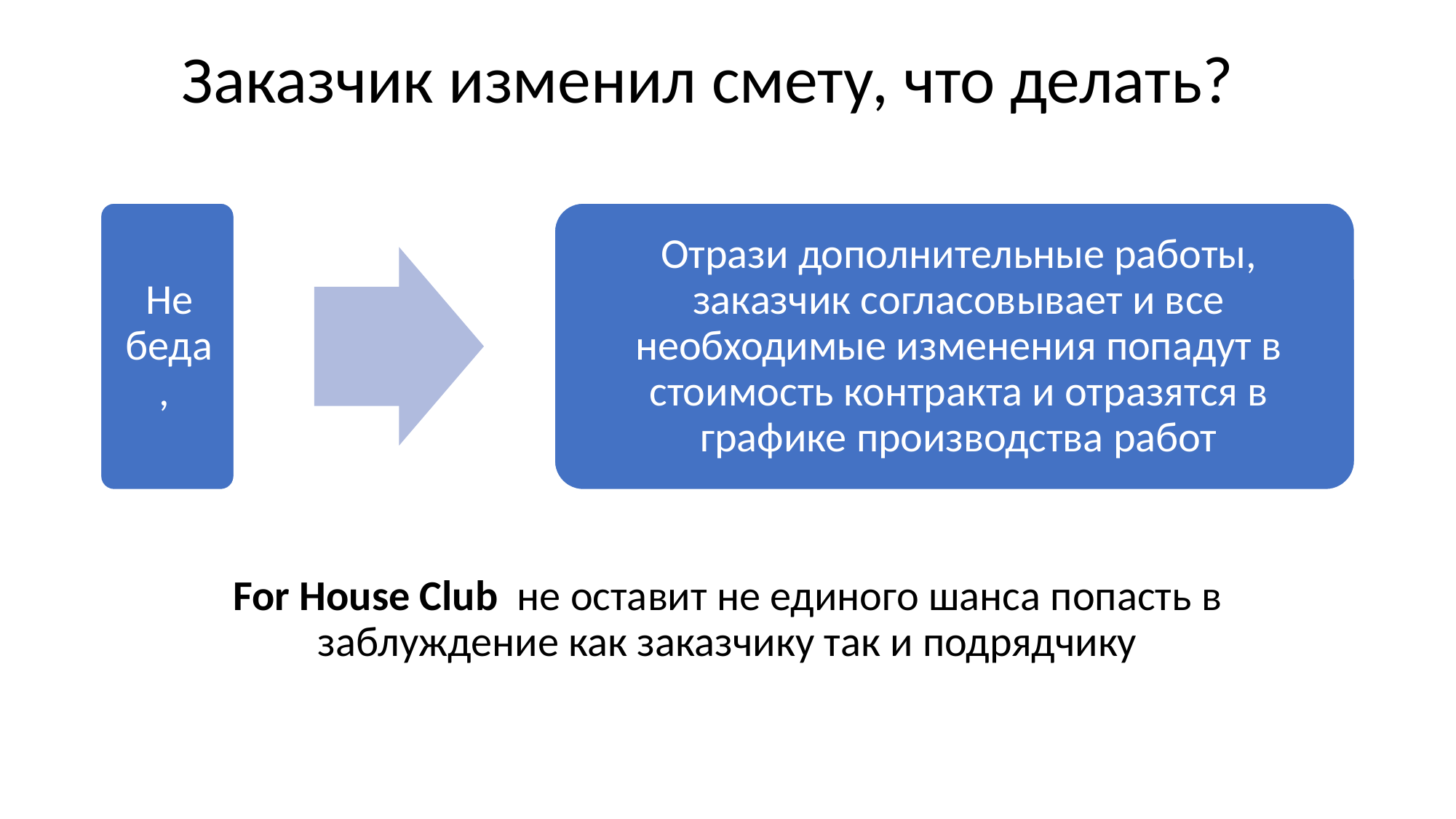

# Заказчик изменил смету, что делать?
Не беда,

Отрази дополнительные работы, заказчик согласовывает и все необходимые изменения попадут в стоимость контракта и отразятся в графике производства работ

For House Club  не оставит не единого шанса попасть в заблуждение как заказчику так и подрядчику